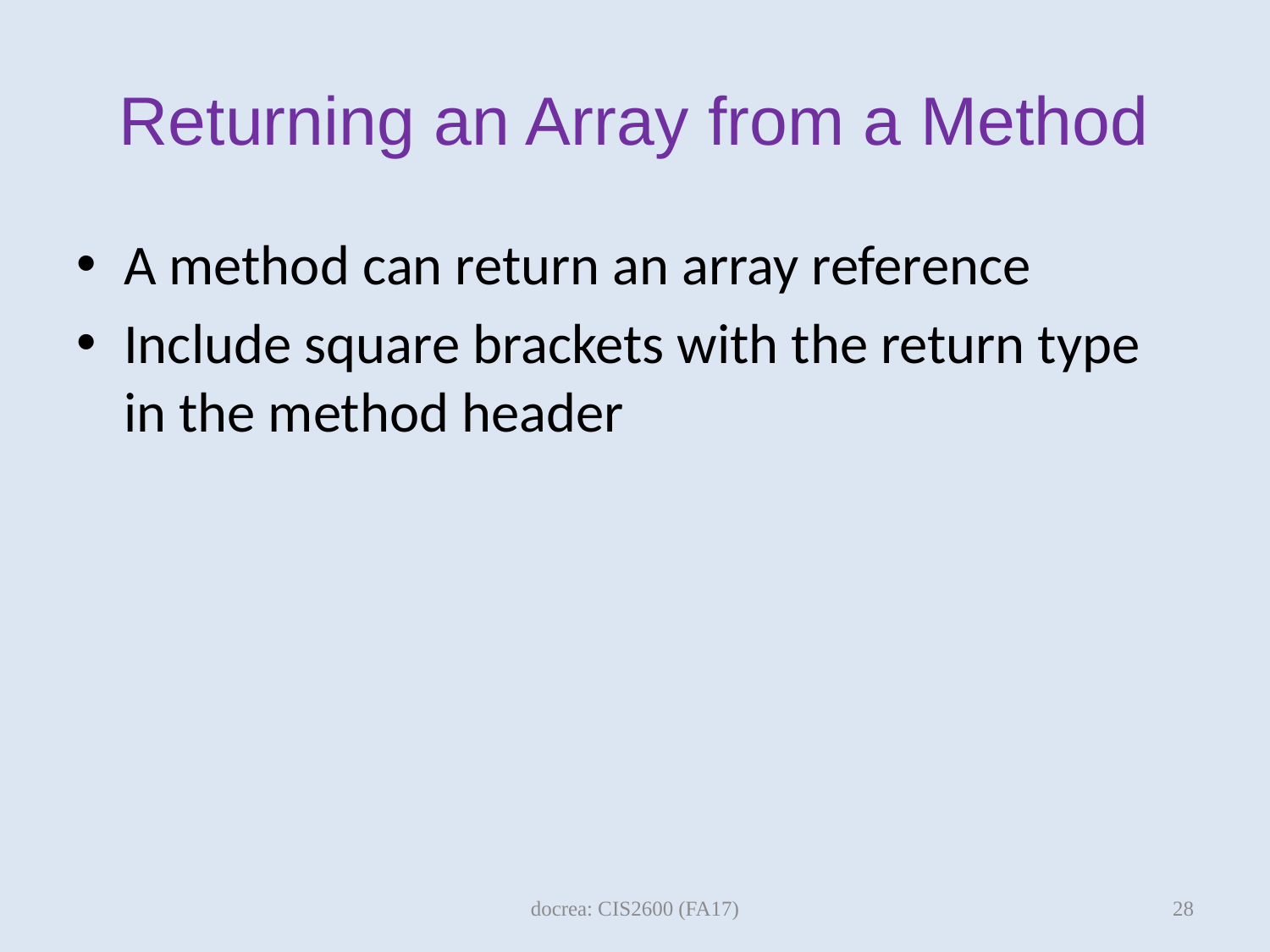

# Returning an Array from a Method
A method can return an array reference
Include square brackets with the return type in the method header
28
docrea: CIS2600 (FA17)